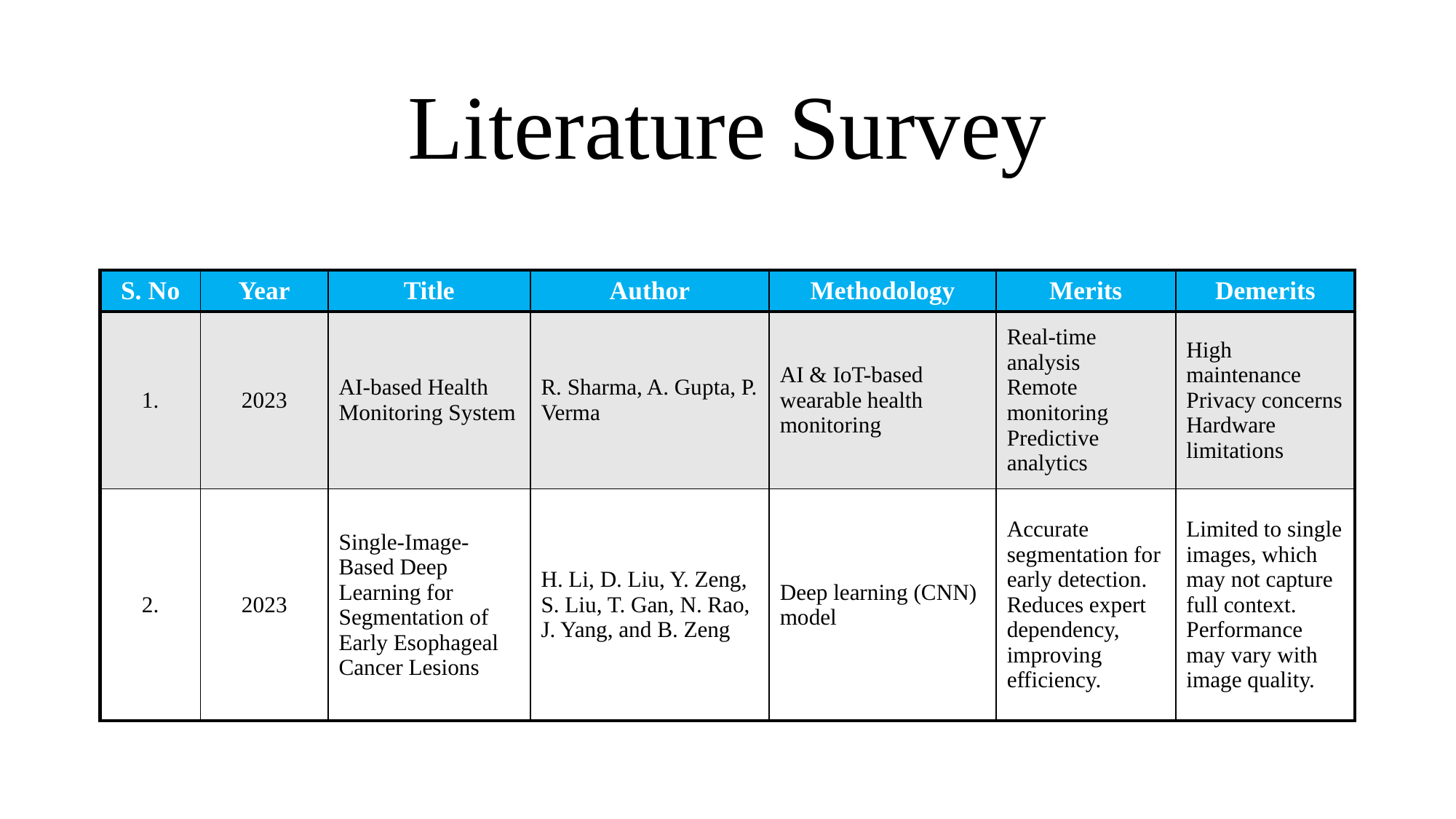

# Literature Survey

| S. No | Year | Title | Author | Methodology | Merits | Demerits |
| --- | --- | --- | --- | --- | --- | --- |
| 1. | 2023 | AI-based Health Monitoring System | R. Sharma, A. Gupta, P. Verma | AI & IoT-based wearable health monitoring | Real-time analysis Remote monitoring Predictive analytics | High maintenance Privacy concerns Hardware limitations |
| 2. | 2023 | Single-Image-Based Deep Learning for Segmentation of Early Esophageal Cancer Lesions | H. Li, D. Liu, Y. Zeng, S. Liu, T. Gan, N. Rao, J. Yang, and B. Zeng | Deep learning (CNN) model | Accurate segmentation for early detection. Reduces expert dependency, improving efficiency. | Limited to single images, which may not capture full context. Performance may vary with image quality. |